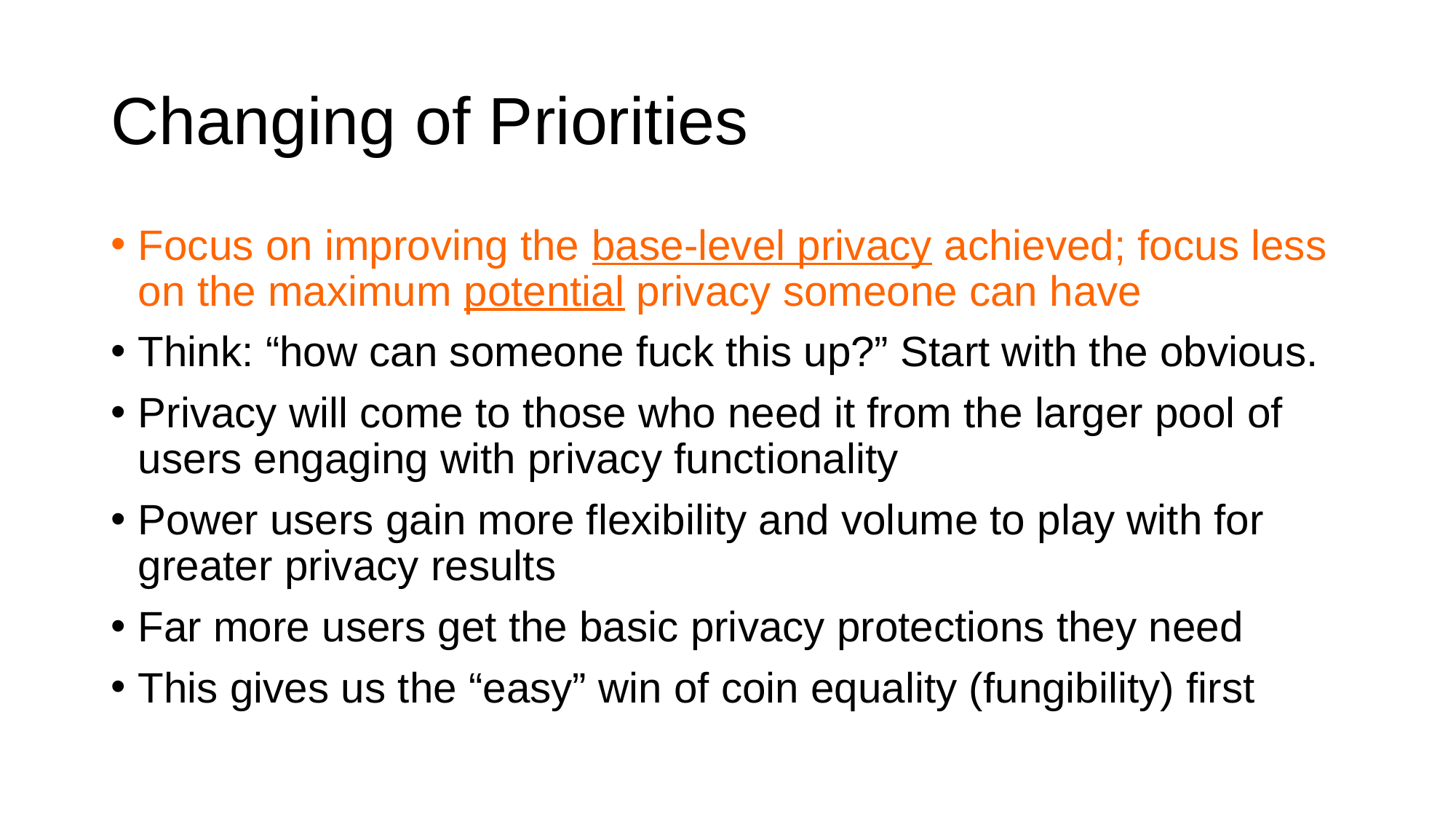

# Changing of Priorities
Focus on improving the base-level privacy achieved; focus less on the maximum potential privacy someone can have
Think: “how can someone fuck this up?” Start with the obvious.
Privacy will come to those who need it from the larger pool of users engaging with privacy functionality
Power users gain more flexibility and volume to play with for greater privacy results
Far more users get the basic privacy protections they need
This gives us the “easy” win of coin equality (fungibility) first